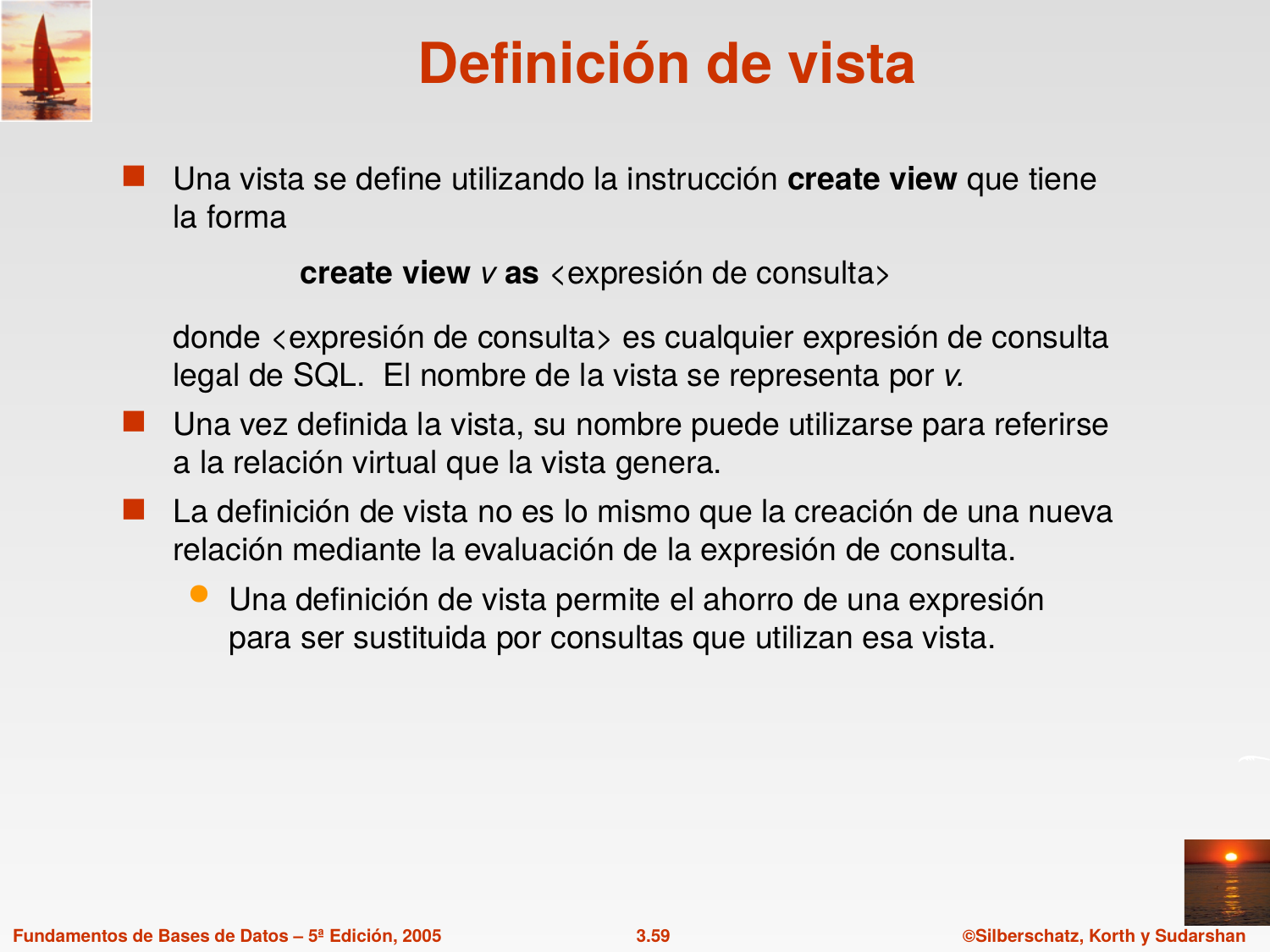

# Definición de vista
Una vista se define utilizando la instrucción create view que tiene la forma

		create view v as <expresión de consulta>

	donde <expresión de consulta> es cualquier expresión de consulta legal de SQL.  El nombre de la vista se representa por v.
Una vez definida la vista, su nombre puede utilizarse para referirse a la relación virtual que la vista genera.
La definición de vista no es lo mismo que la creación de una nueva relación mediante la evaluación de la expresión de consulta.
Una definición de vista permite el ahorro de una expresión para ser sustituida por consultas que utilizan esa vista.